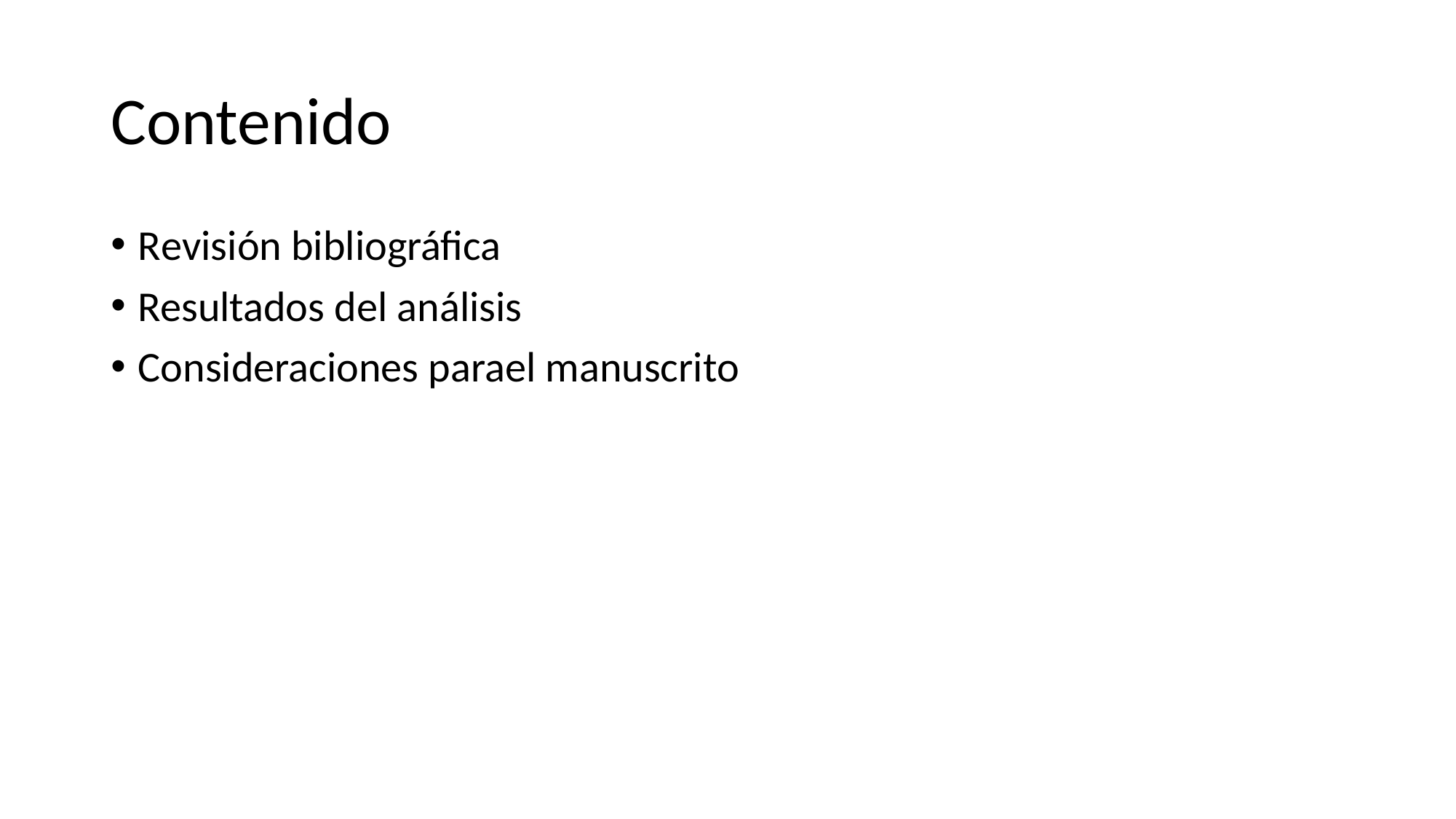

# Contenido
Revisión bibliográfica
Resultados del análisis
Consideraciones parael manuscrito